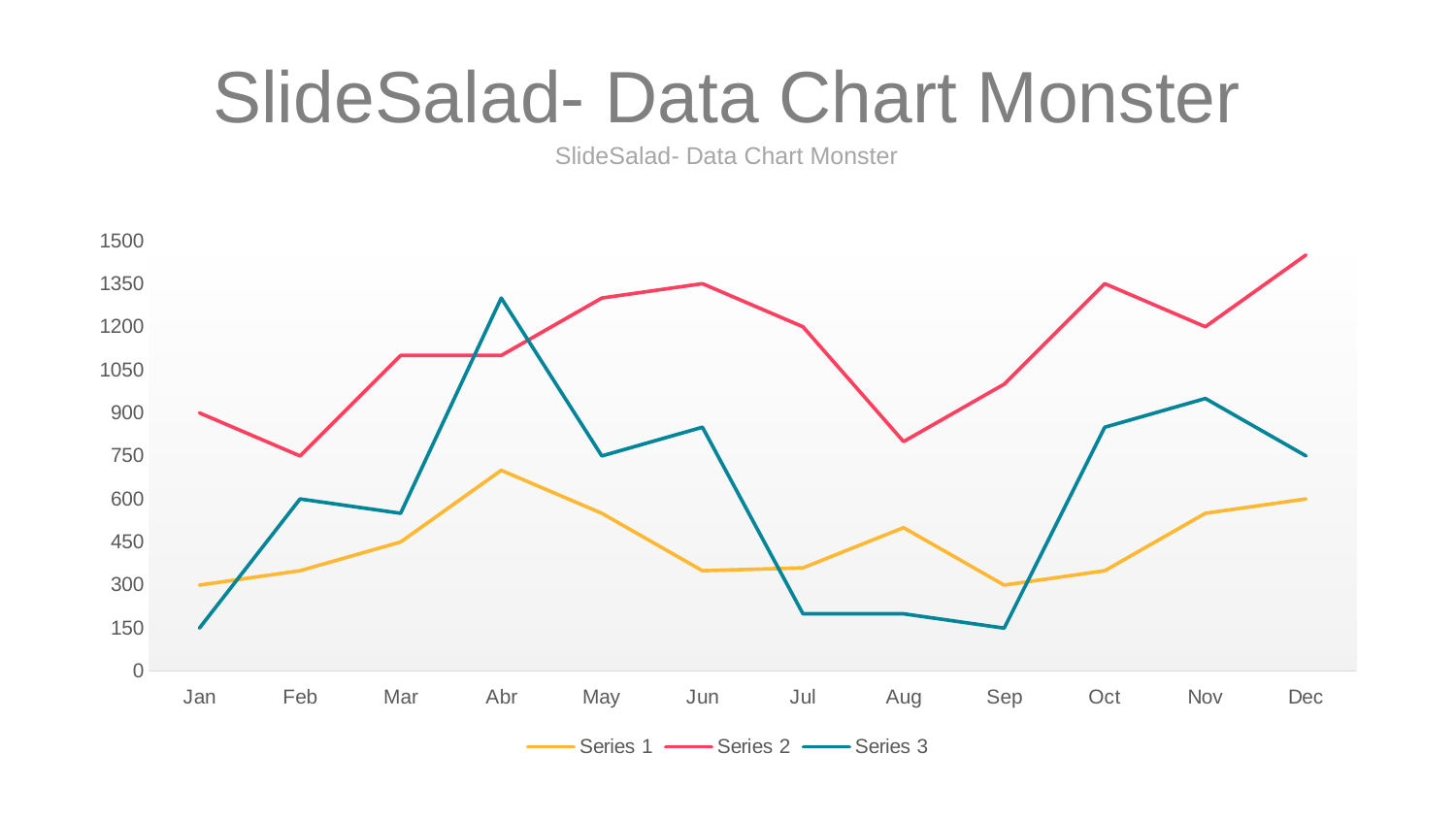

# SlideSalad- Data Chart Monster
SlideSalad- Data Chart Monster

### Chart

| Category | Series 1 | Series 2 | Series 3 |
|---|---|---|---|
| Jan | 300.0 | 900.0 | 150.0 |
| Feb | 350.0 | 750.0 | 600.0 |
| Mar | 450.0 | 1100.0 | 550.0 |
| Abr | 700.0 | 1100.0 | 1300.0 |
| May | 550.0 | 1300.0 | 750.0 |
| Jun | 350.0 | 1350.0 | 850.0 |
| Jul | 360.0 | 1200.0 | 200.0 |
| Aug | 500.0 | 800.0 | 200.0 |
| Sep | 300.0 | 1000.0 | 150.0 |
| Oct | 350.0 | 1350.0 | 850.0 |
| Nov | 550.0 | 1200.0 | 950.0 |
| Dec | 600.0 | 1450.0 | 750.0 |